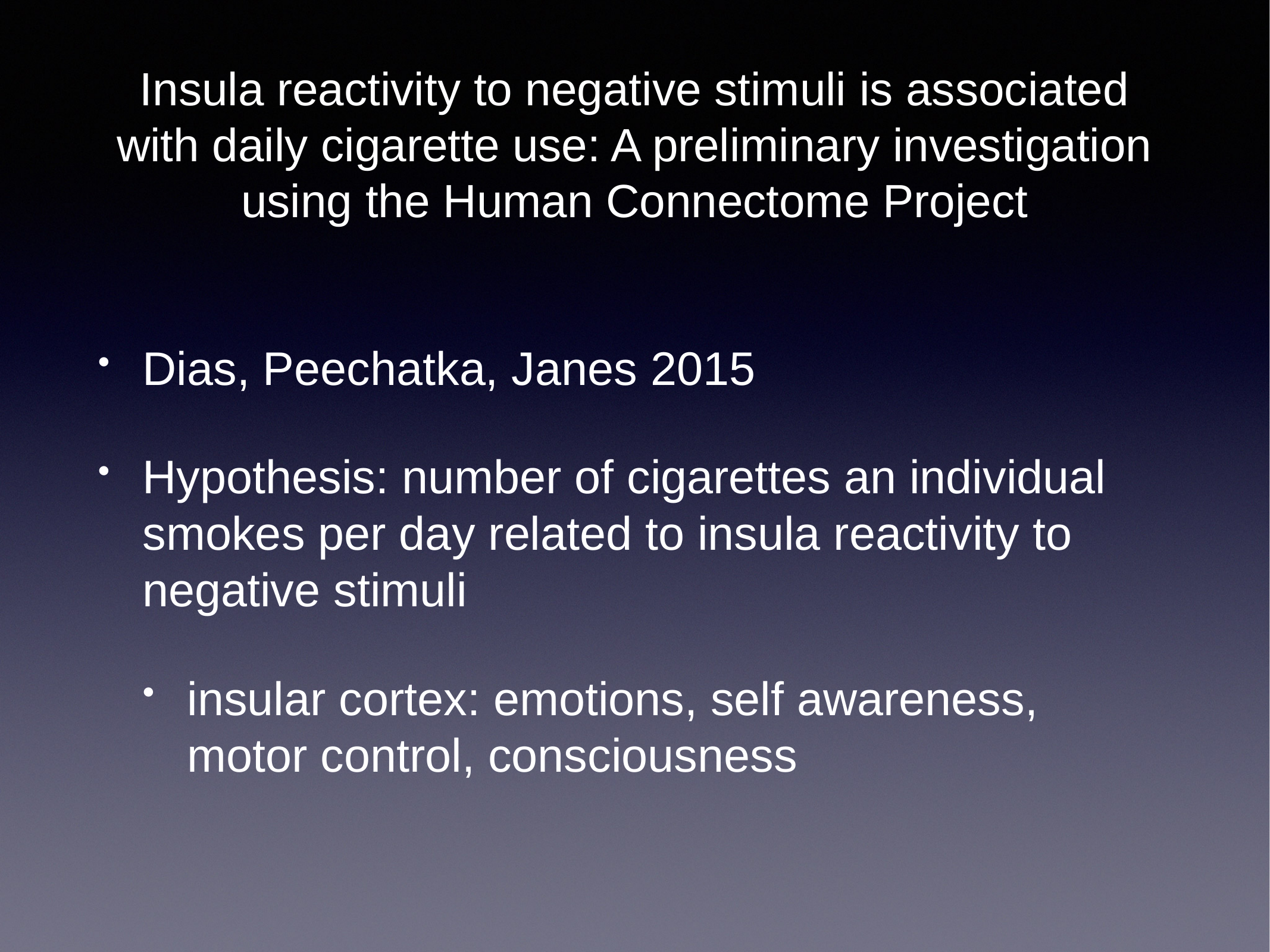

# Insula reactivity to negative stimuli is associated with daily cigarette use: A preliminary investigation using the Human Connectome Project
Dias, Peechatka, Janes 2015
Hypothesis: number of cigarettes an individual smokes per day related to insula reactivity to negative stimuli
insular cortex: emotions, self awareness, motor control, consciousness